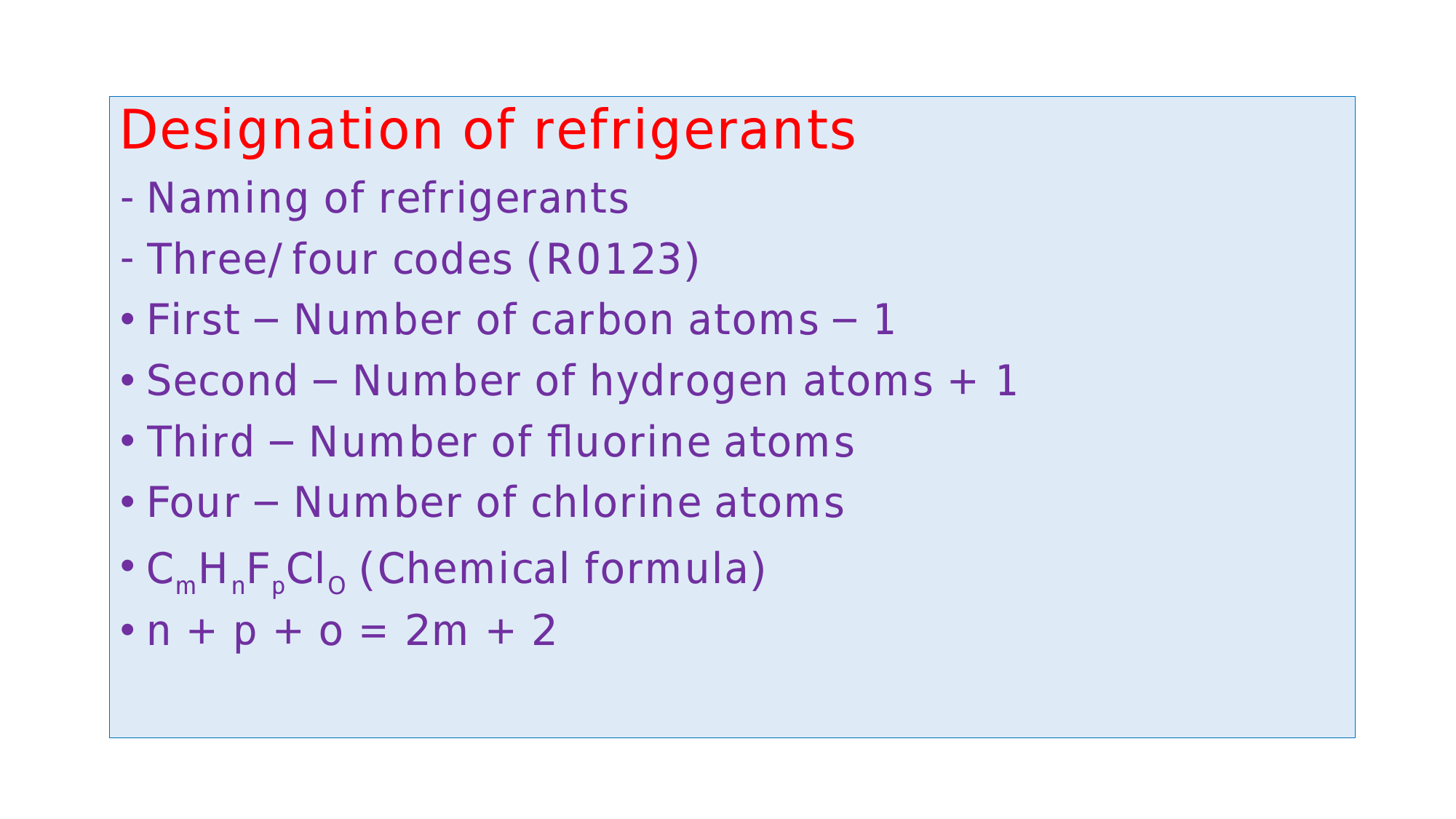

Designation of refrigerants
Naming of refrigerants
Three/four codes (R0123)
First – Number of carbon atoms – 1
Second – Number of hydrogen atoms + 1
Third – Number of fluorine atoms
Four – Number of chlorine atoms
CmHnFpClO (Chemical formula)
n + p + o = 2m + 2